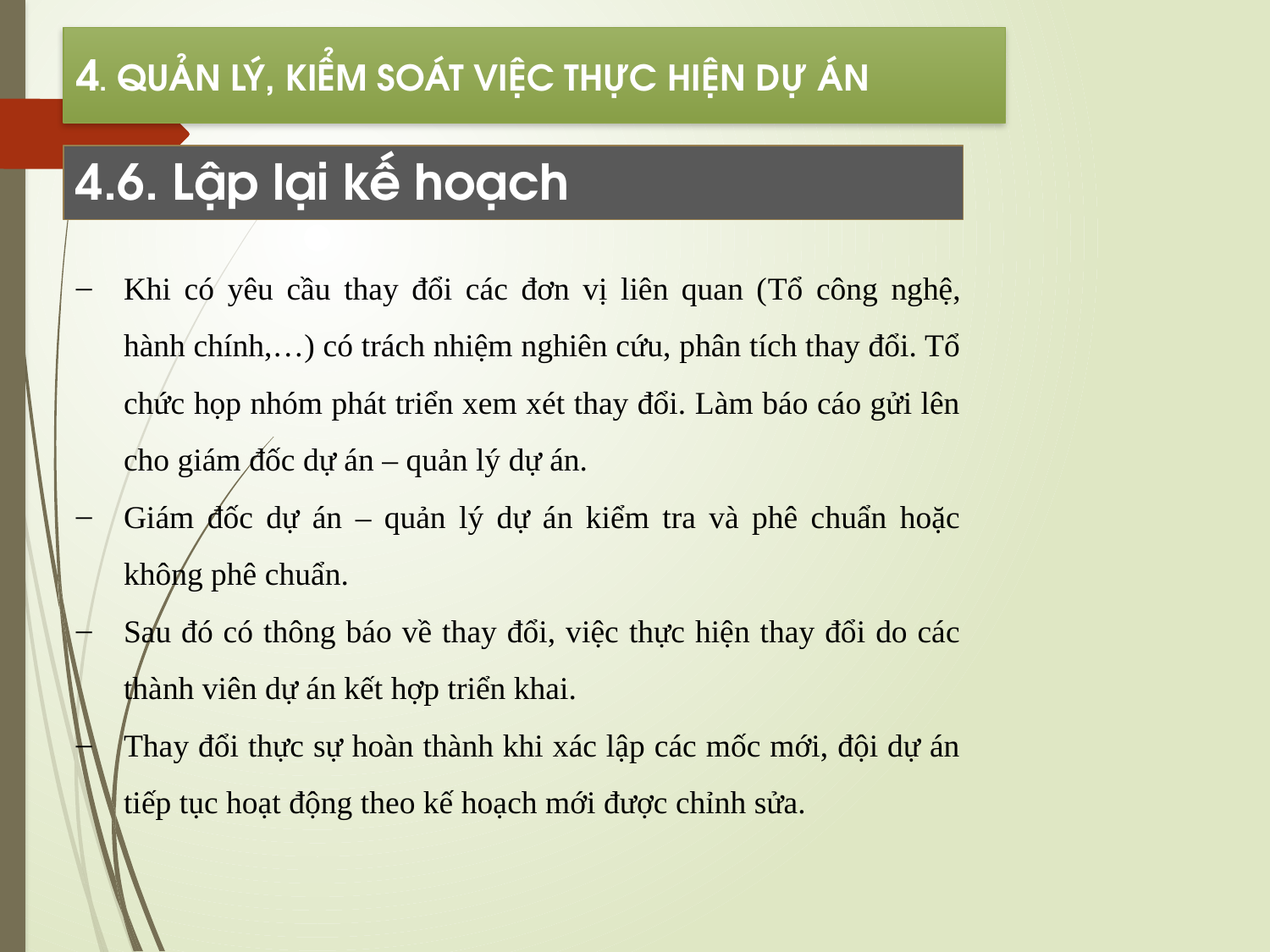

4. QUẢN LÝ, KIỂM SOÁT VIỆC THỰC HIỆN DỰ ÁN

4.6. Lập lại kế hoạch

Khi có yêu cầu thay đổi các đơn vị liên quan (Tổ công nghệ, hành chính,…) có trách nhiệm nghiên cứu, phân tích thay đổi. Tổ chức họp nhóm phát triển xem xét thay đổi. Làm báo cáo gửi lên cho giám đốc dự án – quản lý dự án.
Giám đốc dự án – quản lý dự án kiểm tra và phê chuẩn hoặc không phê chuẩn.
Sau đó có thông báo về thay đổi, việc thực hiện thay đổi do các thành viên dự án kết hợp triển khai.
Thay đổi thực sự hoàn thành khi xác lập các mốc mới, đội dự án tiếp tục hoạt động theo kế hoạch mới được chỉnh sửa.